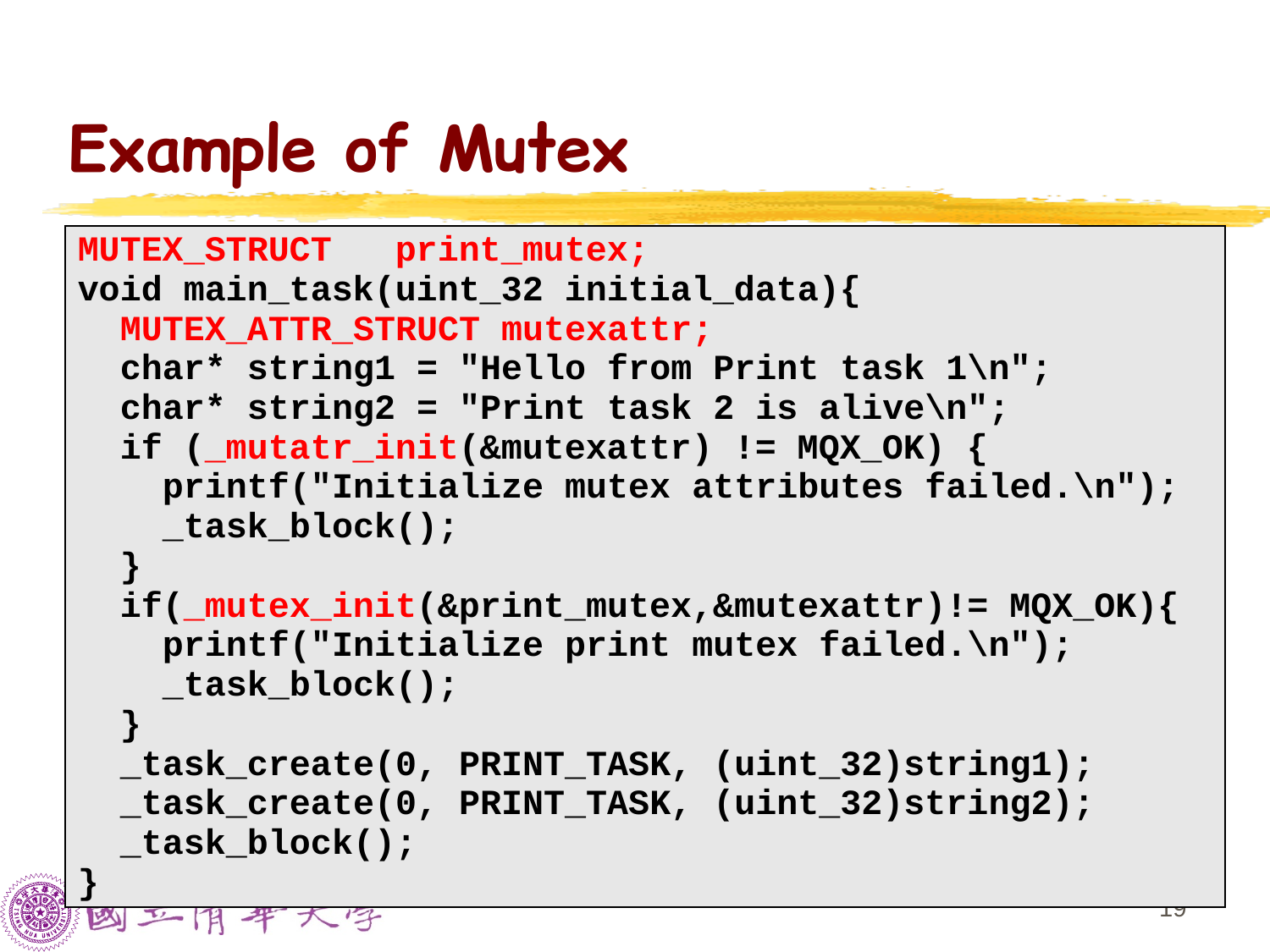

Example of Mutex
| MUTEX\_STRUCT print\_mutex; void main\_task(uint\_32 initial\_data){ MUTEX\_ATTR\_STRUCT mutexattr; char\* string1 = "Hello from Print task 1\n"; char\* string2 = "Print task 2 is alive\n"; if (\_mutatr\_init(&mutexattr) != MQX\_OK) { printf("Initialize mutex attributes failed.\n"); \_task\_block(); } if(\_mutex\_init(&print\_mutex,&mutexattr)!= MQX\_OK){ printf("Initialize print mutex failed.\n"); \_task\_block(); } \_task\_create(0, PRINT\_TASK, (uint\_32)string1); \_task\_create(0, PRINT\_TASK, (uint\_32)string2); \_task\_block(); } |
| --- |
19